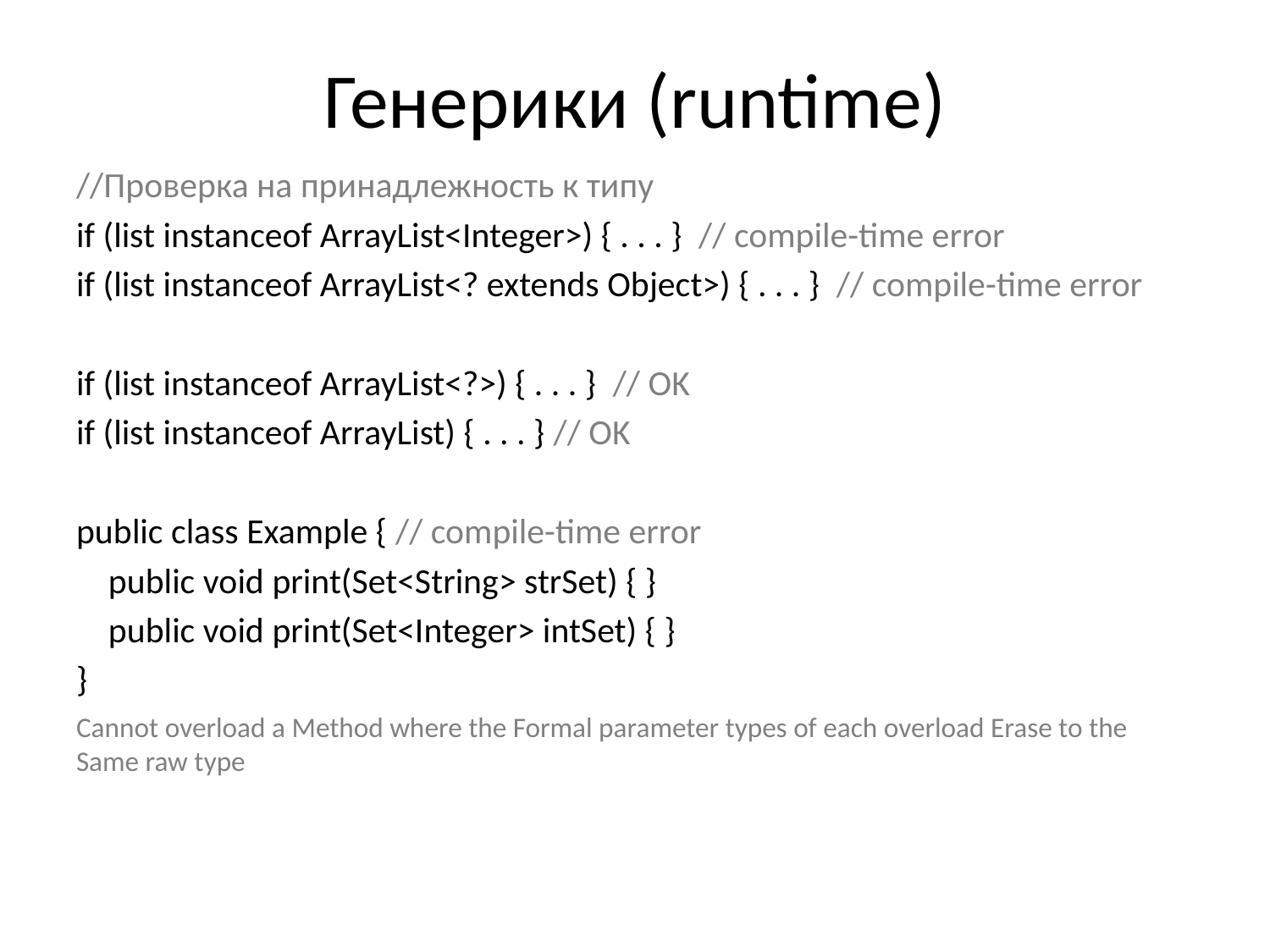

# Генерики (runtime)
//Проверка на принадлежность к типу
if (list instanceof ArrayList<Integer>) { . . . }  // compile-time error
if (list instanceof ArrayList<? extends Object>) { . . . }  // compile-time error

if (list instanceof ArrayList<?>) { . . . }  // OK
if (list instanceof ArrayList) { . . . } // OK

public class Example { // compile-time error
    public void print(Set<String> strSet) { }
    public void print(Set<Integer> intSet) { }
}
Cannot overload a Method where the Formal parameter types of each overload Erase to the Same raw type